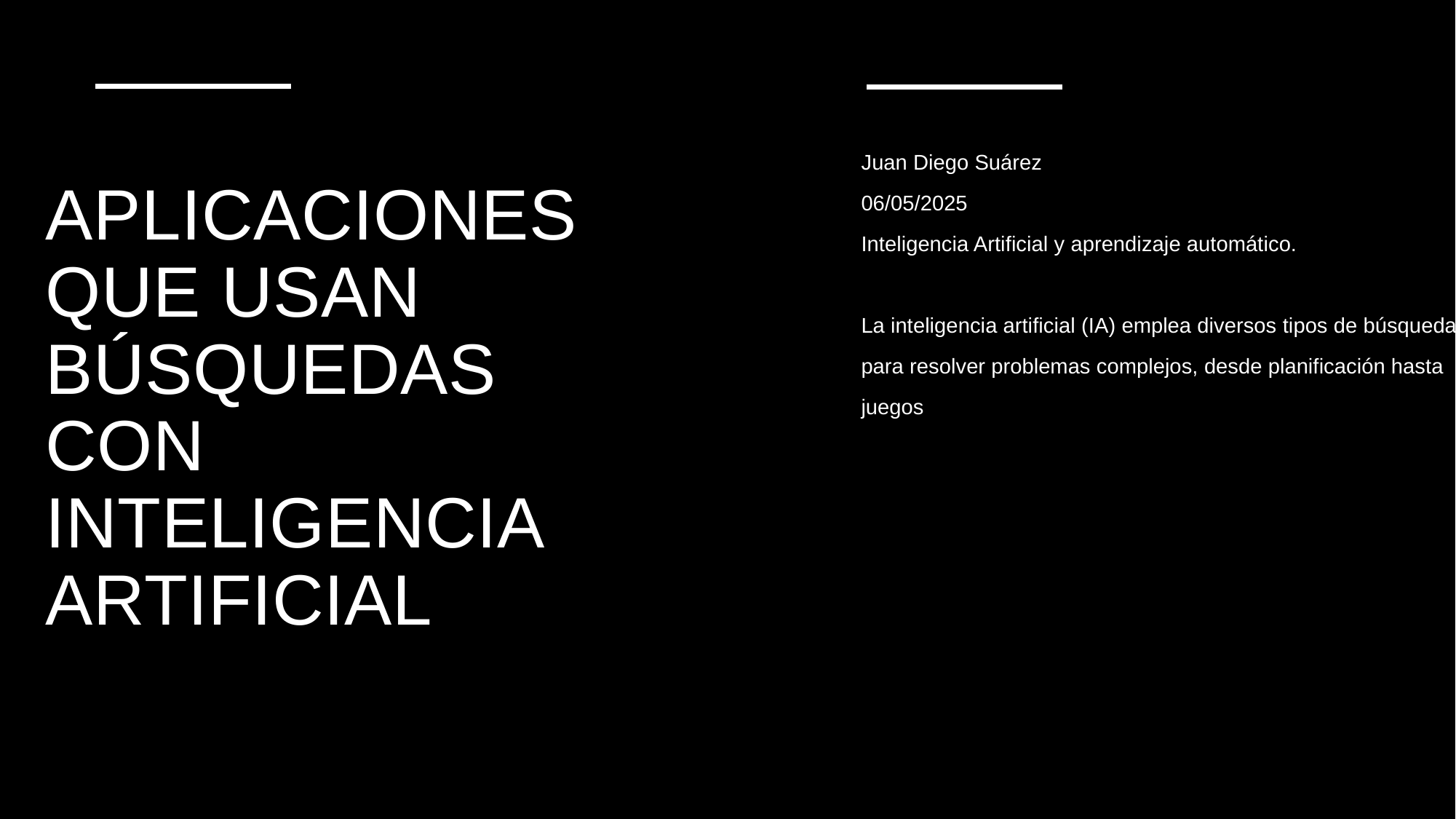

Juan Diego Suárez
06/05/2025
Inteligencia Artificial y aprendizaje automático.

La inteligencia artificial (IA) emplea diversos tipos de búsquedas
para resolver problemas complejos, desde planificación hasta
juegos

# Aplicaciones que usan Búsquedas con Inteligencia Artificial